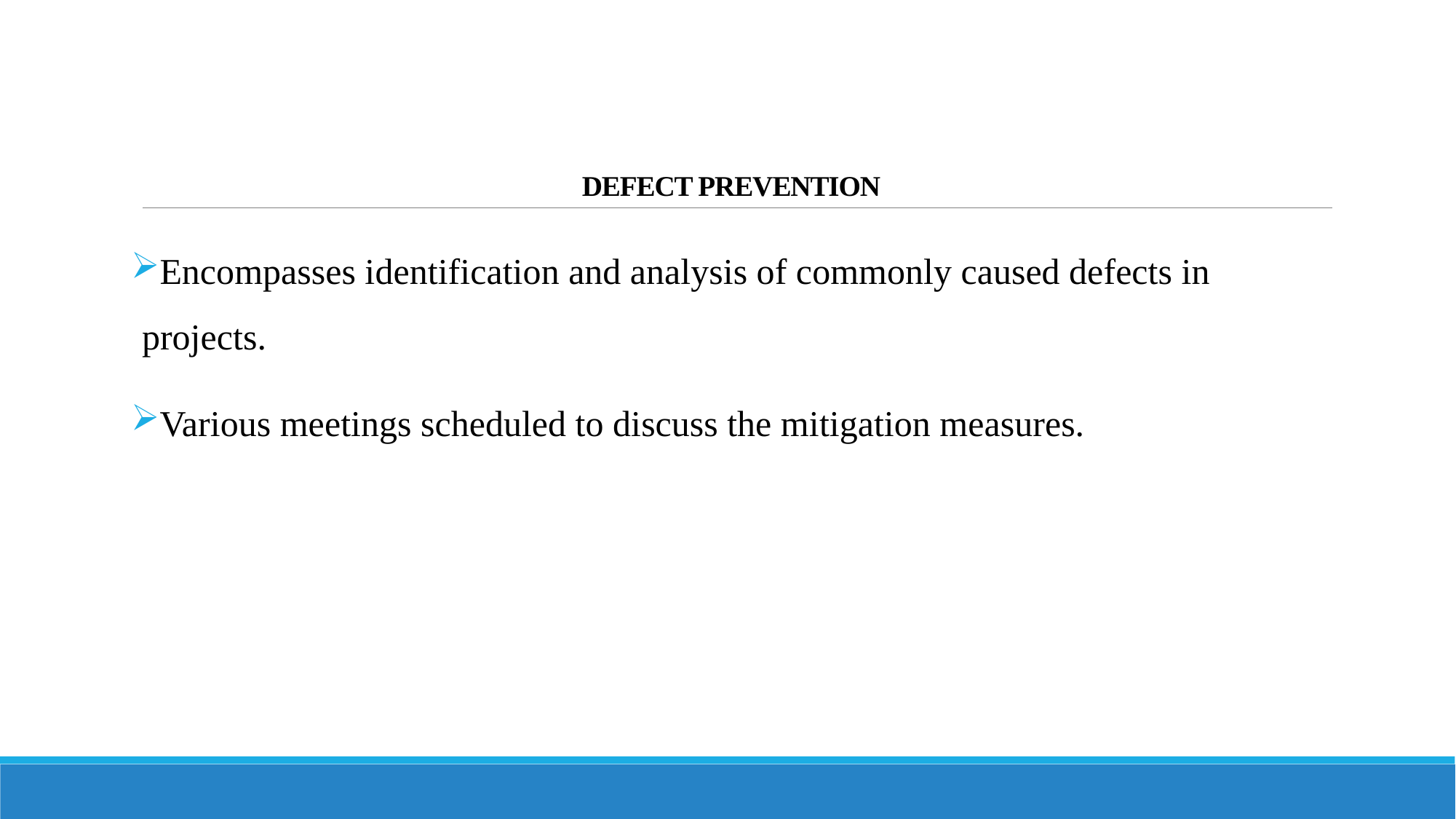

# DEFECT PREVENTION
Encompasses identification and analysis of commonly caused defects in projects.
Various meetings scheduled to discuss the mitigation measures.